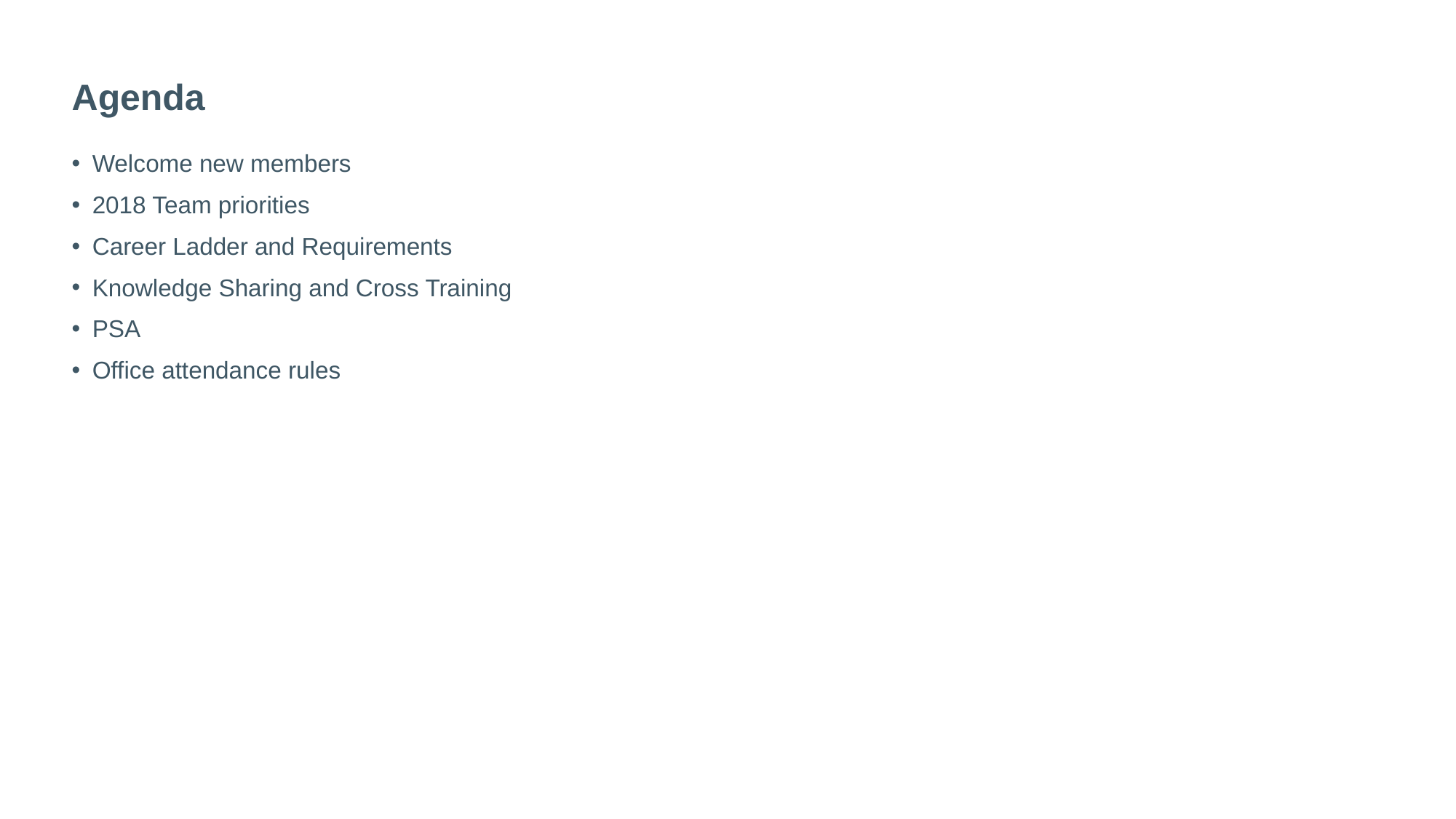

# Agenda
Welcome new members
2018 Team priorities
Career Ladder and Requirements
Knowledge Sharing and Cross Training
PSA
Office attendance rules